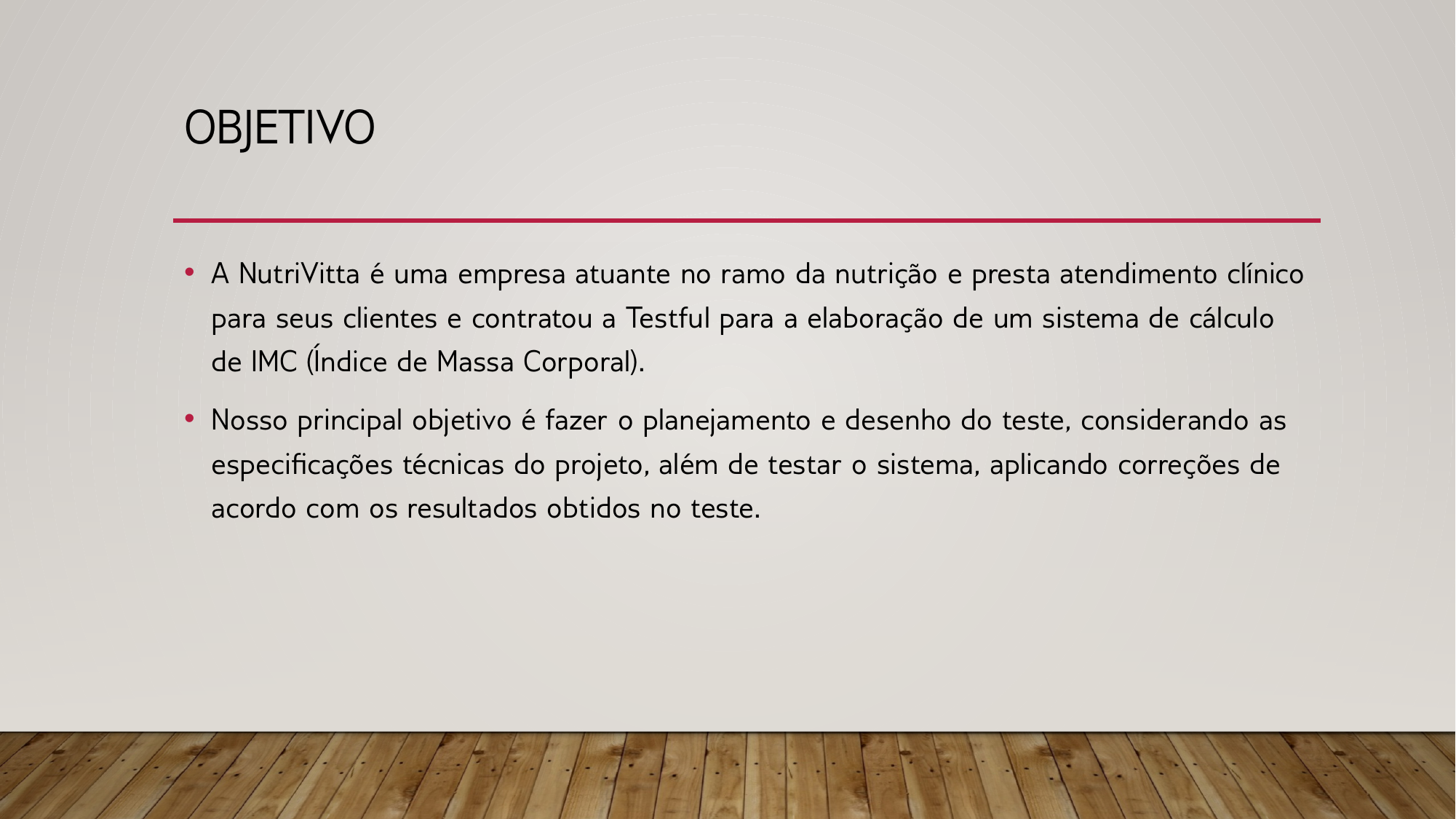

# objetivo
A NutriVitta é uma empresa atuante no ramo da nutrição e presta atendimento clínico para seus clientes e contratou a Testful para a elaboração de um sistema de cálculo de IMC (Índice de Massa Corporal).
Nosso principal objetivo é fazer o planejamento e desenho do teste, considerando as especificações técnicas do projeto, além de testar o sistema, aplicando correções de acordo com os resultados obtidos no teste.